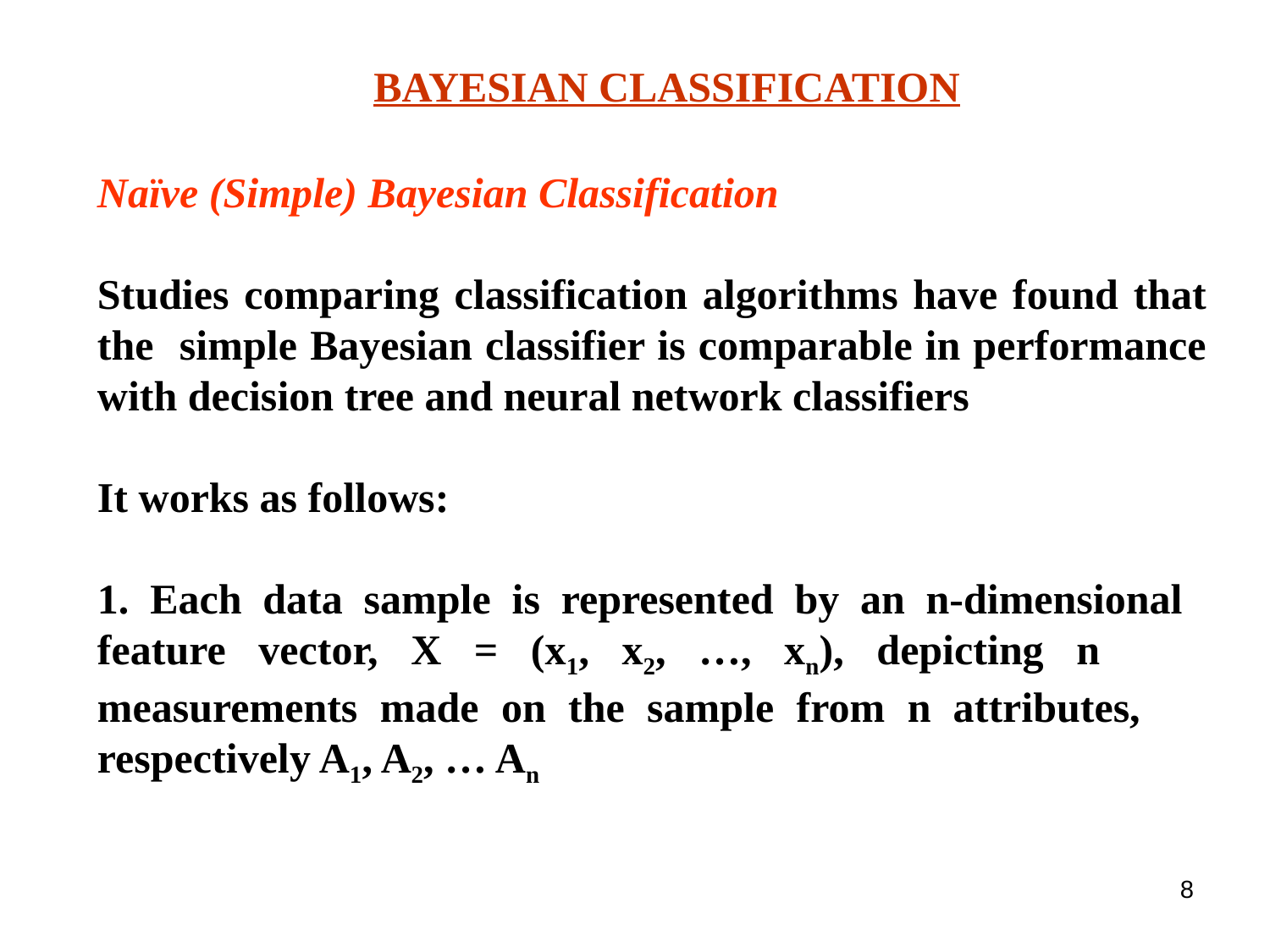

BAYESIAN CLASSIFICATION
Naïve (Simple) Bayesian Classification

Studies comparing classification algorithms have found that the  simple Bayesian classifier is comparable in performance with decision tree and neural network classifiers

It works as follows:

1. Each data sample is represented by an n-dimensional 	feature vector, X = (x1, x2, …, xn), depicting n 	measurements made on the sample from n attributes, 	respectively A1, A2, … An
8